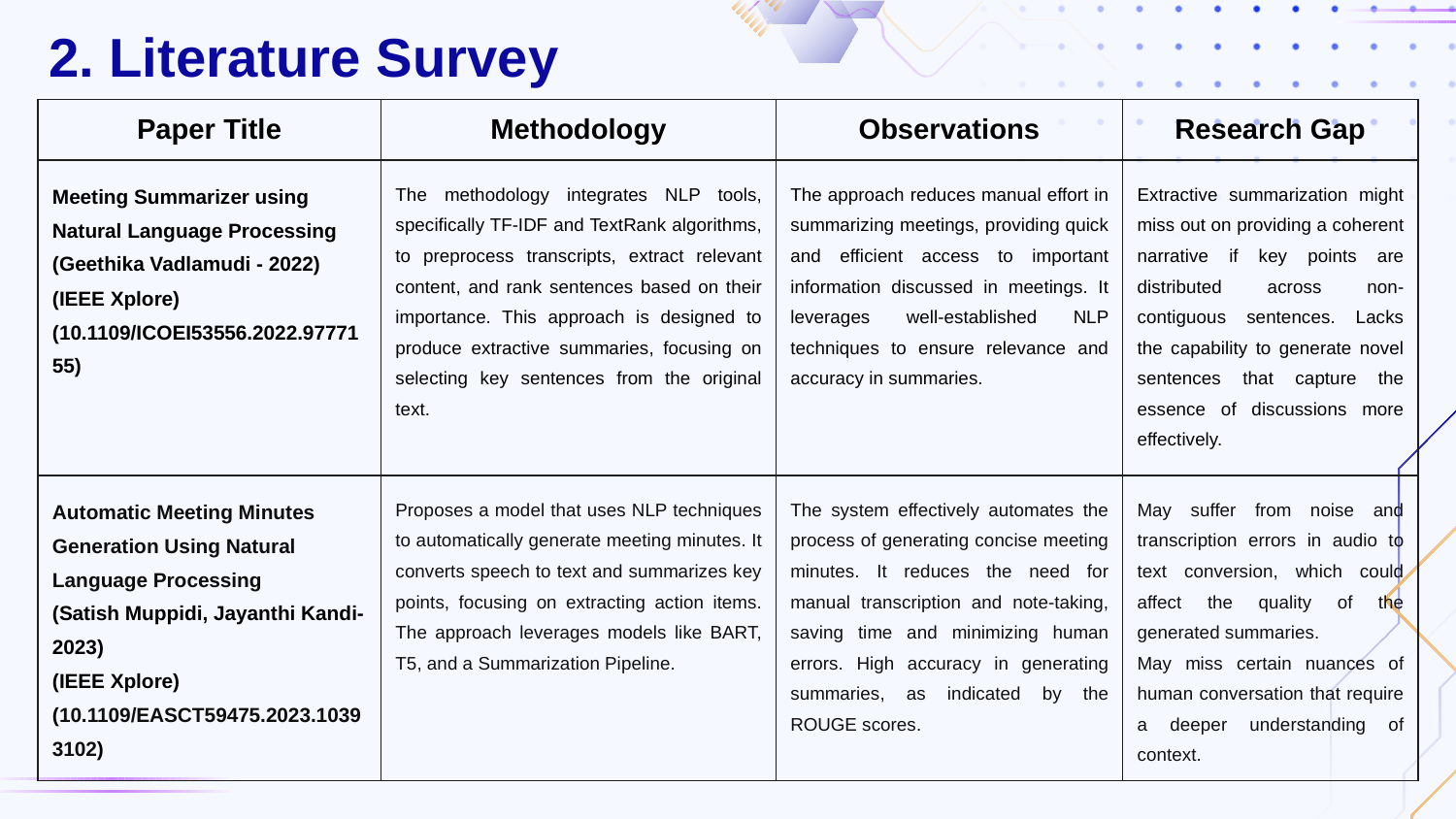

# 2. Literature Survey
| Paper Title | Methodology | Observations | Research Gap |
| --- | --- | --- | --- |
| Meeting Summarizer using Natural Language Processing (Geethika Vadlamudi - 2022) (IEEE Xplore) (10.1109/ICOEI53556.2022.9777155) | The methodology integrates NLP tools, specifically TF-IDF and TextRank algorithms, to preprocess transcripts, extract relevant content, and rank sentences based on their importance. This approach is designed to produce extractive summaries, focusing on selecting key sentences from the original text. | The approach reduces manual effort in summarizing meetings, providing quick and efficient access to important information discussed in meetings. It leverages well-established NLP techniques to ensure relevance and accuracy in summaries. | Extractive summarization might miss out on providing a coherent narrative if key points are distributed across non-contiguous sentences. Lacks the capability to generate novel sentences that capture the essence of discussions more effectively. |
| Automatic Meeting Minutes Generation Using Natural Language Processing (Satish Muppidi, Jayanthi Kandi- 2023) (IEEE Xplore) (10.1109/EASCT59475.2023.10393102) | Proposes a model that uses NLP techniques to automatically generate meeting minutes. It converts speech to text and summarizes key points, focusing on extracting action items. The approach leverages models like BART, T5, and a Summarization Pipeline. | The system effectively automates the process of generating concise meeting minutes. It reduces the need for manual transcription and note-taking, saving time and minimizing human errors. High accuracy in generating summaries, as indicated by the ROUGE scores. | May suffer from noise and transcription errors in audio to text conversion, which could affect the quality of the generated summaries. May miss certain nuances of human conversation that require a deeper understanding of context. |